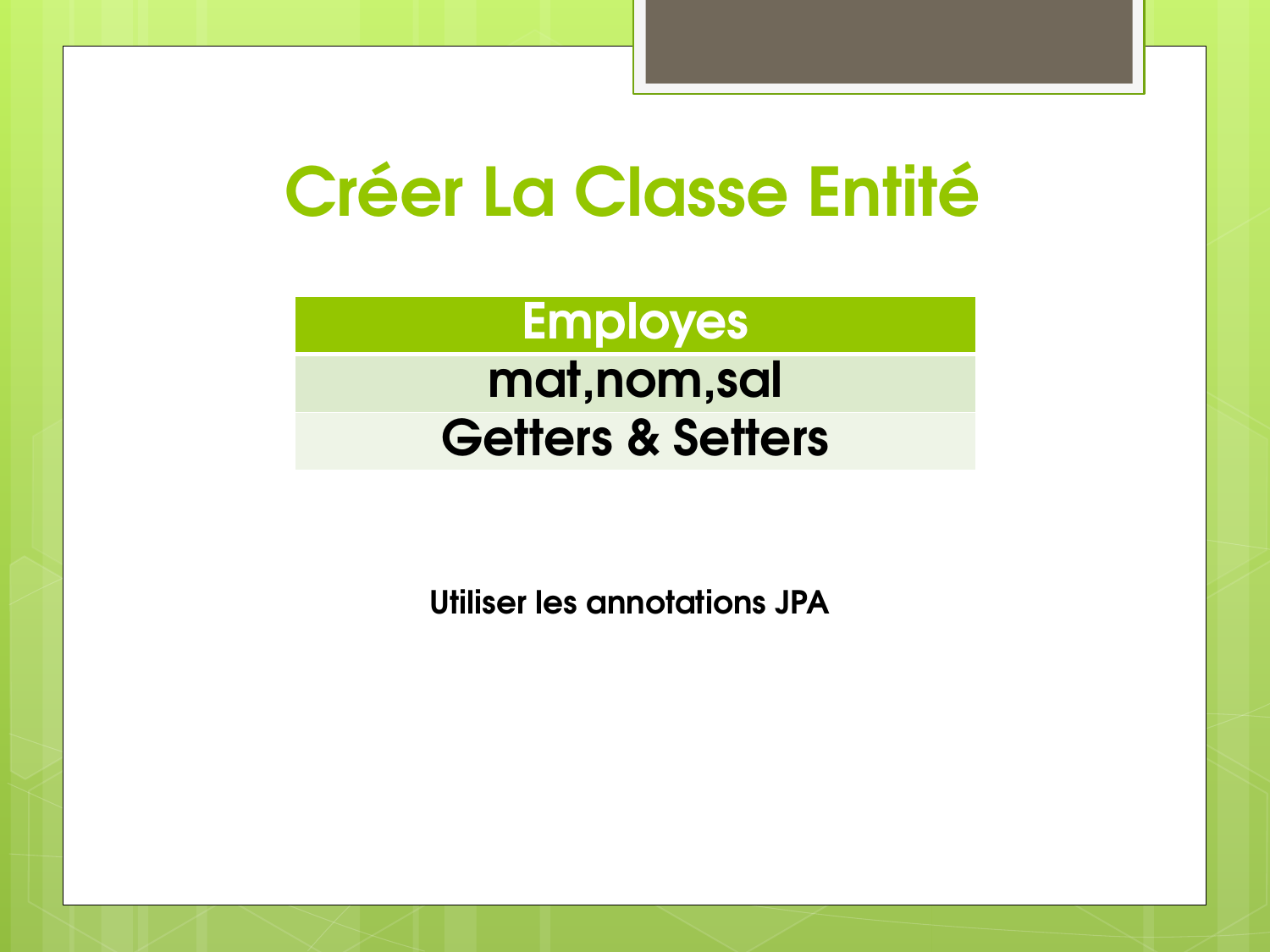

# Créer La Classe Entité
| Employes |
| --- |
| mat,nom,sal |
| Getters & Setters |
Utiliser les annotations JPA